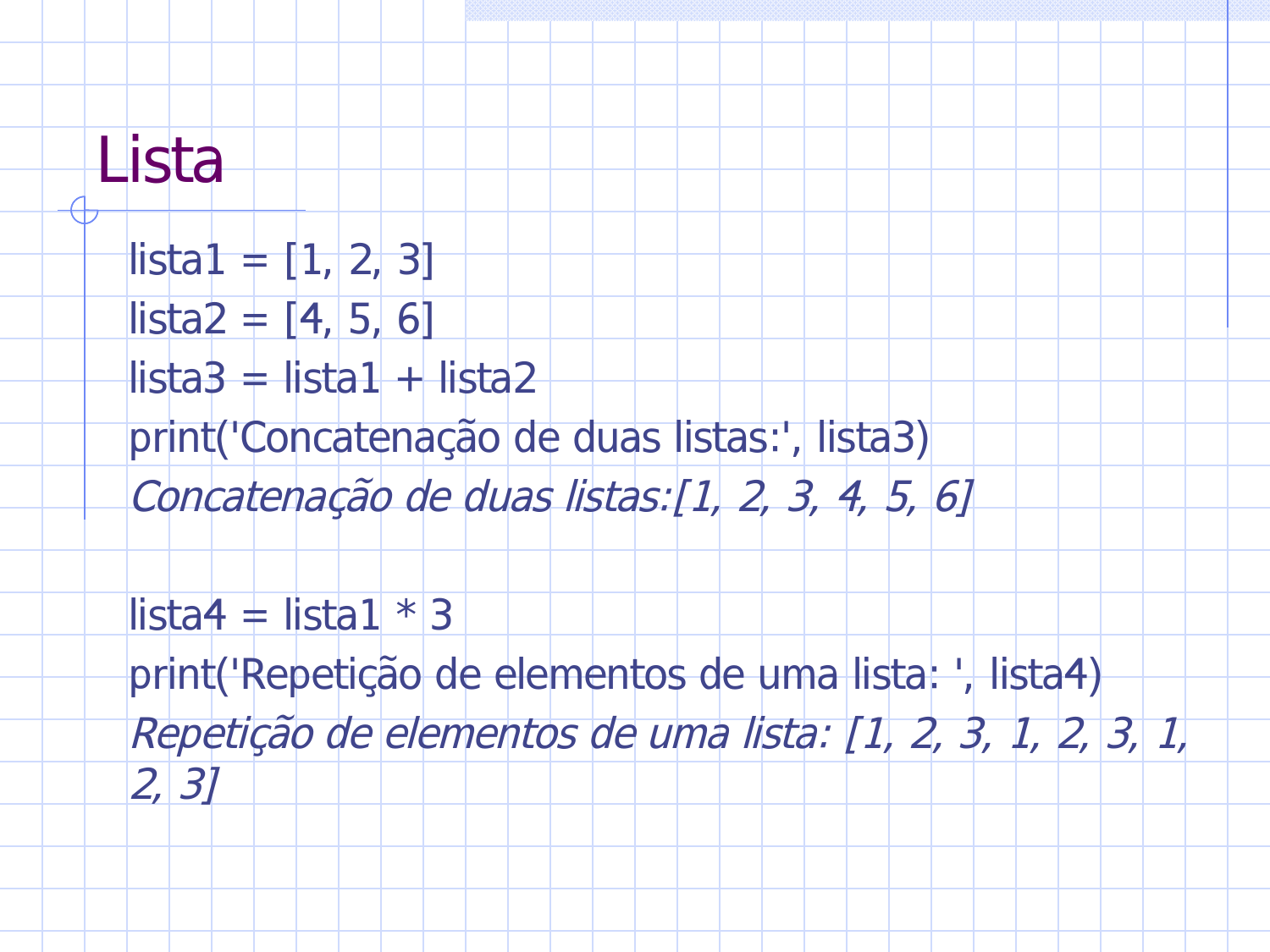

# Lista
lista1 = [1, 2, 3]
lista2 = [4, 5, 6]
lista3 = lista1 + lista2
print('Concatenação de duas listas:', lista3)
Concatenação de duas listas:[1, 2, 3, 4, 5, 6]

lista4 = lista1 * 3
print('Repetição de elementos de uma lista: ', lista4)
Repetição de elementos de uma lista: [1, 2, 3, 1, 2, 3, 1, 2, 3]